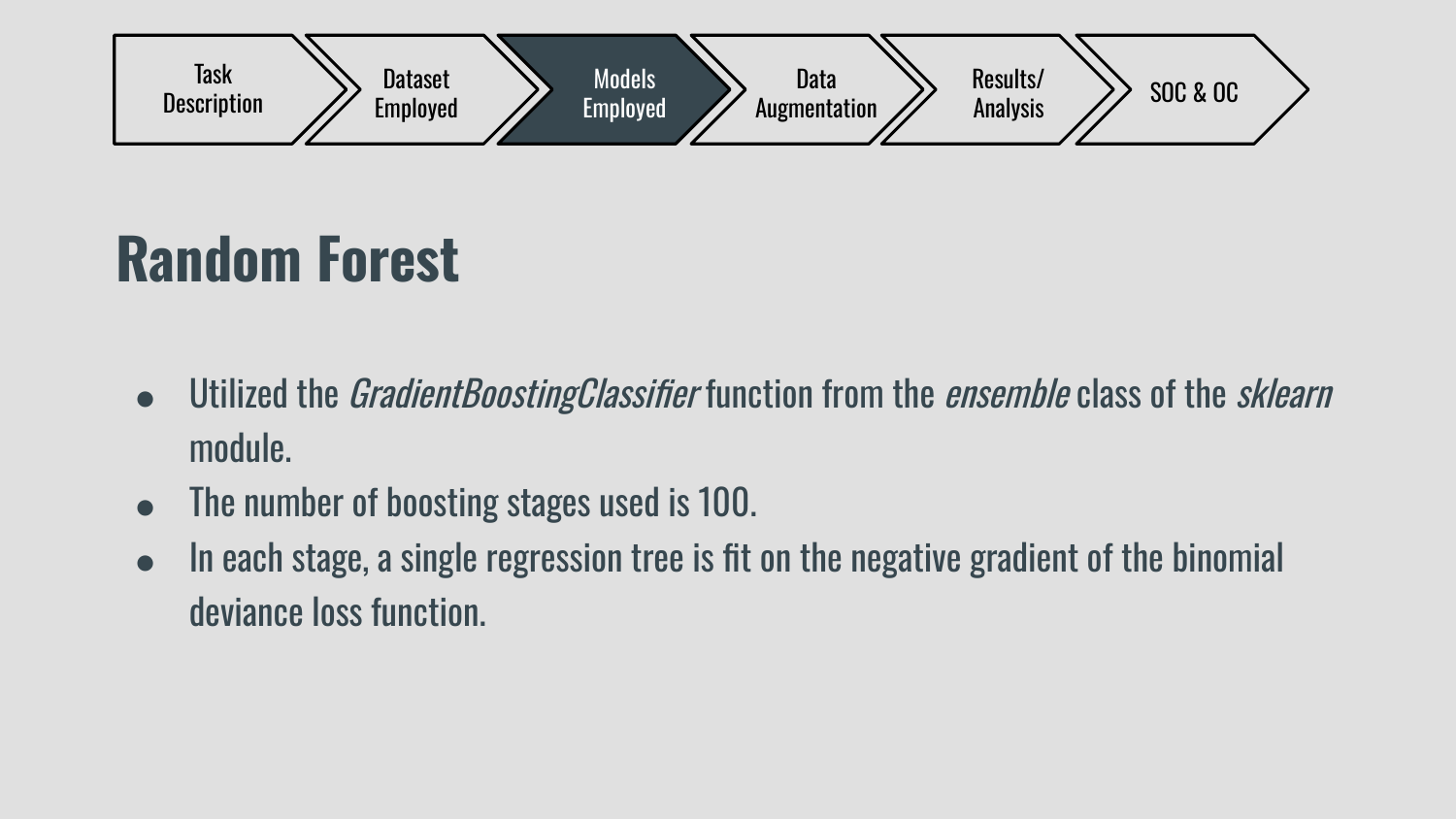

Task Description
Models Employed
Data Augmentation
Dataset Employed
Results/
Analysis
SOC & OC
# Random Forest

Utilized the GradientBoostingClassifier function from the ensemble class of the sklearn module.
The number of boosting stages used is 100.
In each stage, a single regression tree is fit on the negative gradient of the binomial deviance loss function.